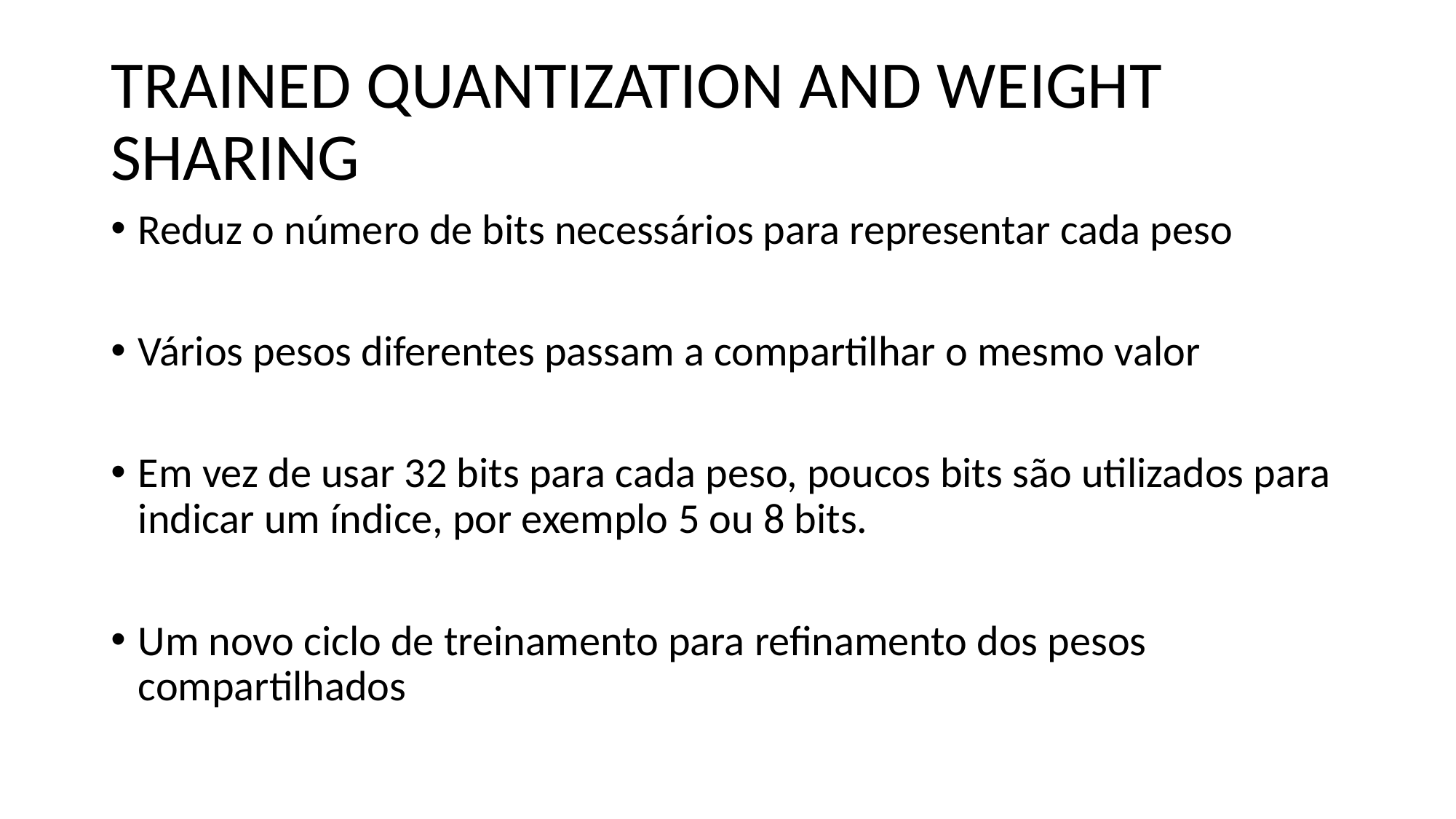

# TRAINED QUANTIZATION AND WEIGHT SHARING
Reduz o número de bits necessários para representar cada peso

Vários pesos diferentes passam a compartilhar o mesmo valor

Em vez de usar 32 bits para cada peso, poucos bits são utilizados para indicar um índice, por exemplo 5 ou 8 bits.

Um novo ciclo de treinamento para refinamento dos pesos compartilhados